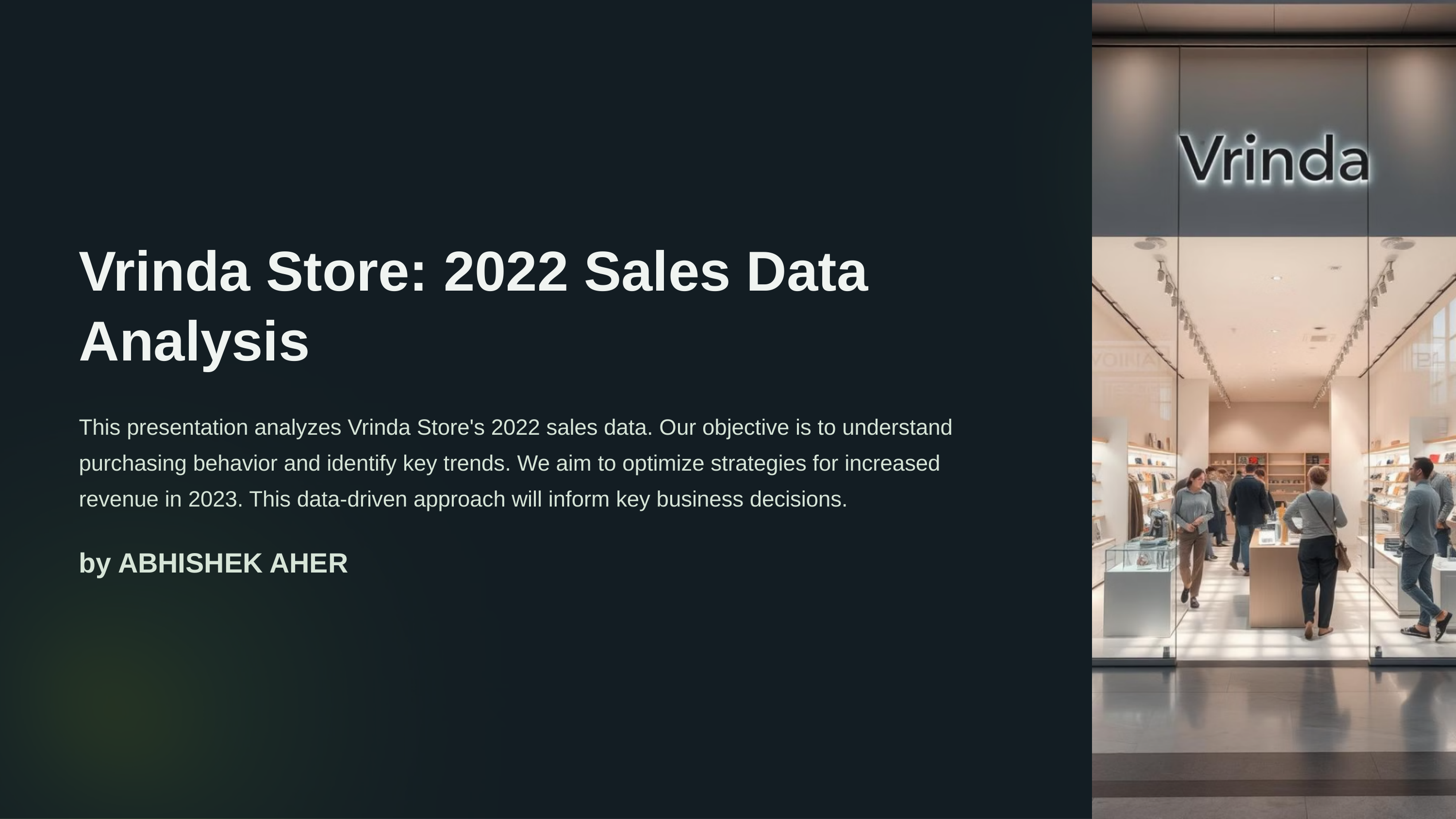

Vrinda Store: 2022 Sales Data Analysis

This presentation analyzes Vrinda Store's 2022 sales data. Our objective is to understand purchasing behavior and identify key trends. We aim to optimize strategies for increased revenue in 2023. This data-driven approach will inform key business decisions.

by ABHISHEK AHER